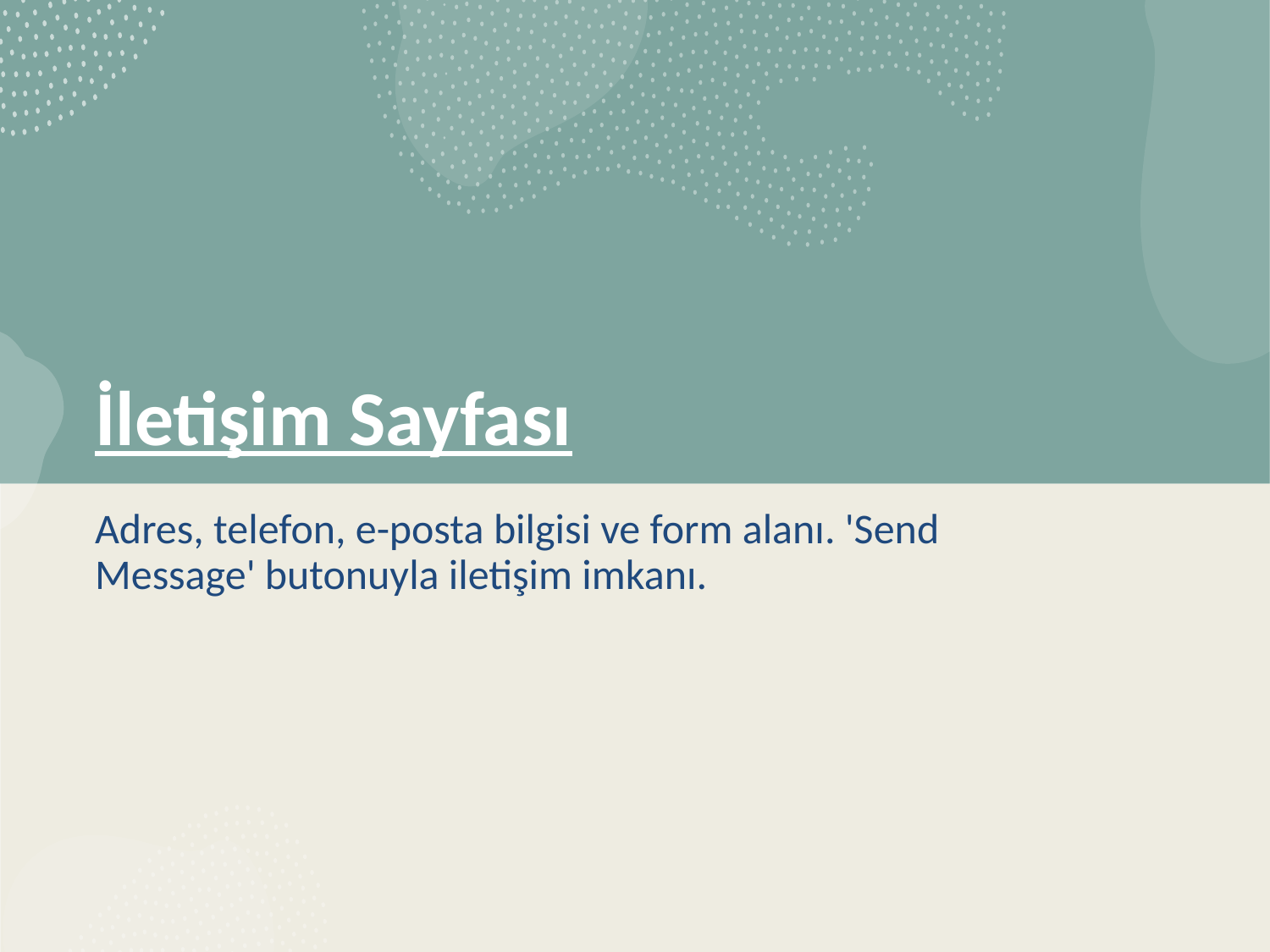

# İletişim Sayfası
Adres, telefon, e-posta bilgisi ve form alanı. 'Send Message' butonuyla iletişim imkanı.